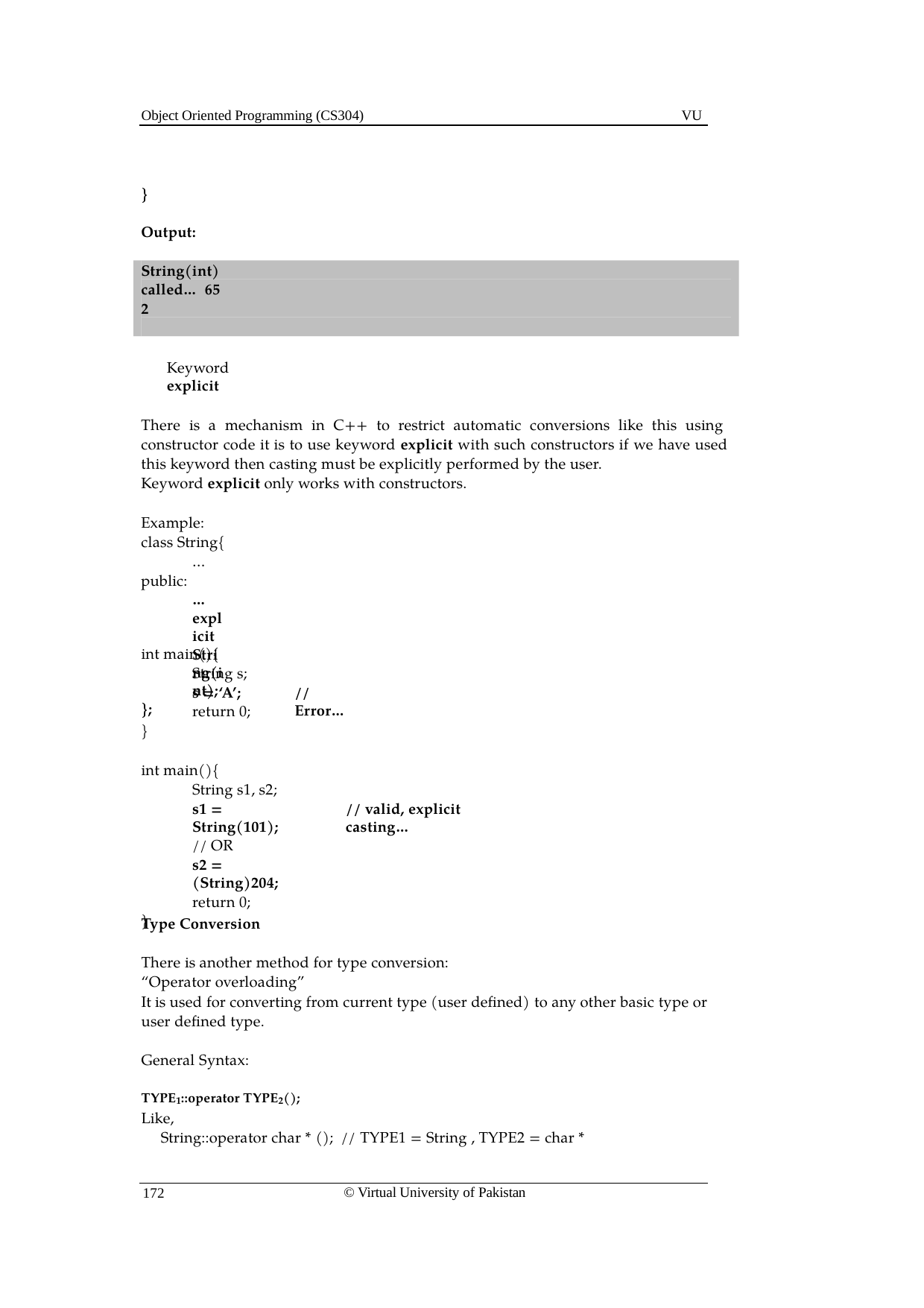

Object Oriented Programming (CS304)
VU

}

Output:

String(int) called…  65
2

Keyword explicit

There is a mechanism in C++ to restrict automatic conversions like this using  constructor code it is to use keyword explicit with such constructors if we have used  this keyword then casting must be explicitly performed by the user.
Keyword explicit only works with constructors.

Example:  class String{
…
public:
…
explicit String(int);
};

int main(){
String s;
s = ‘A’;
return 0;
}
// Error…
int main(){
String s1, s2;
s1 = String(101);
// OR
s2 = (String)204;
return 0;
}
// valid, explicit casting…
Type Conversion

There is another method for type conversion:  “Operator overloading”
It is used for converting from current type (user defined) to any other basic type or  user defined type.

General Syntax:

TYPE1::operator TYPE2();
Like,
String::operator char * ();  // TYPE1 = String , TYPE2 = char *
© Virtual University of Pakistan

172